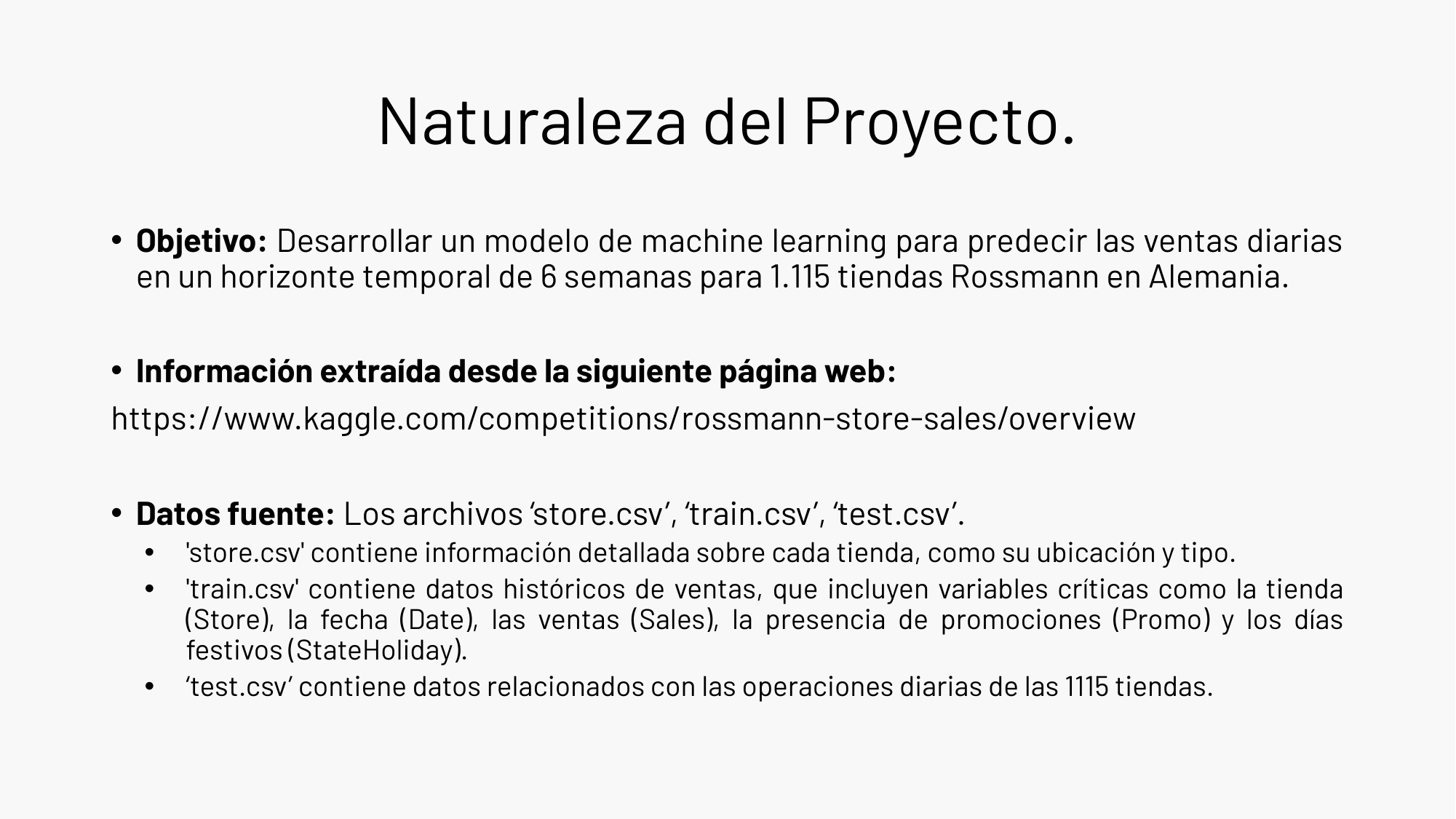

# Naturaleza del Proyecto.
Objetivo: Desarrollar un modelo de machine learning para predecir las ventas diarias en un horizonte temporal de 6 semanas para 1.115 tiendas Rossmann en Alemania.

Información extraída desde la siguiente página web:
https://www.kaggle.com/competitions/rossmann-store-sales/overview

Datos fuente: Los archivos ‘store.csv’, ‘train.csv’, ‘test.csv’.
'store.csv' contiene información detallada sobre cada tienda, como su ubicación y tipo.
'train.csv' contiene datos históricos de ventas, que incluyen variables críticas como la tienda (Store), la fecha (Date), las ventas (Sales), la presencia de promociones (Promo) y los días festivos (StateHoliday).
‘test.csv’ contiene datos relacionados con las operaciones diarias de las 1115 tiendas.